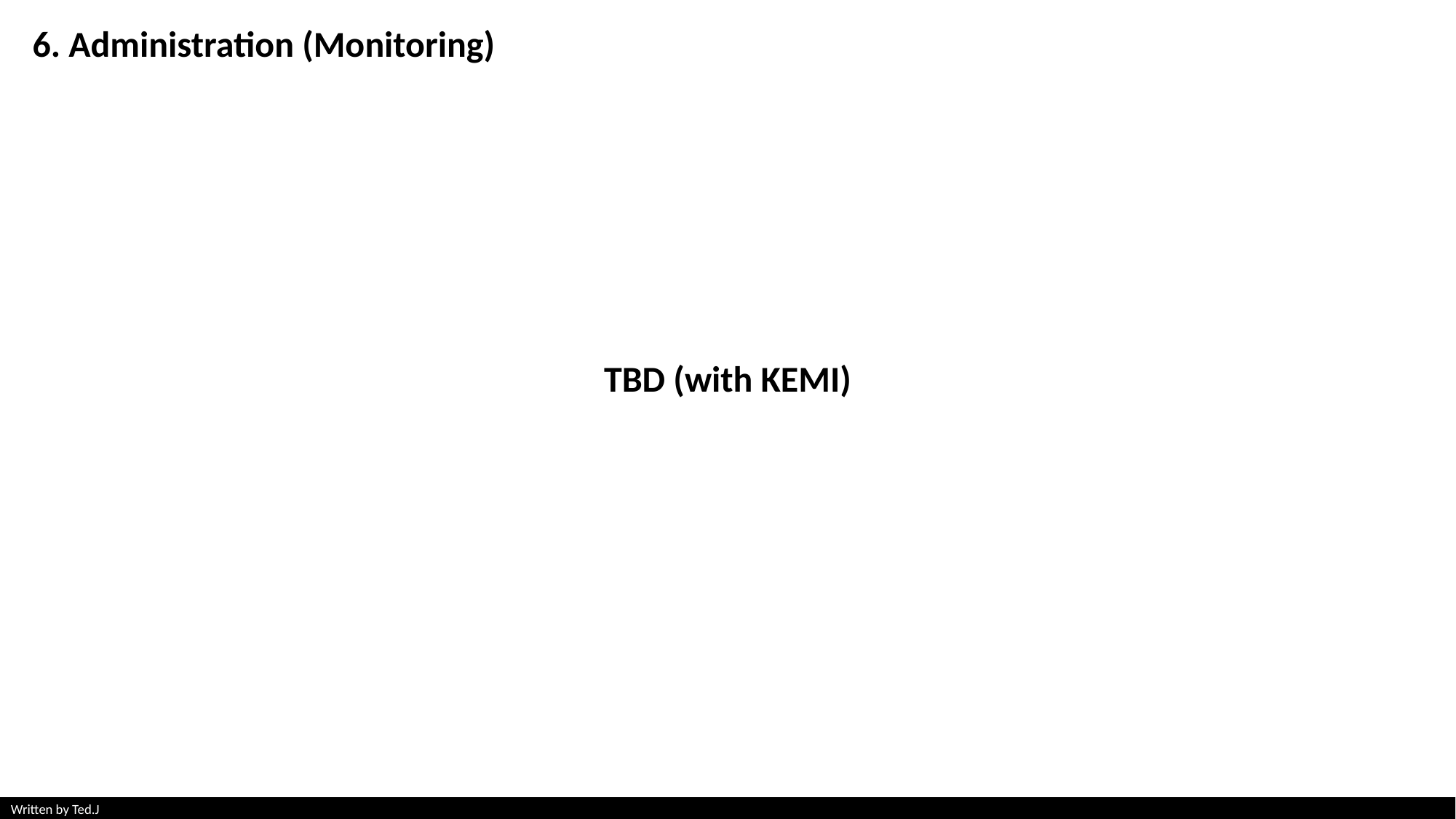

6. Administration (Monitoring)
# TBD (with KEMI)